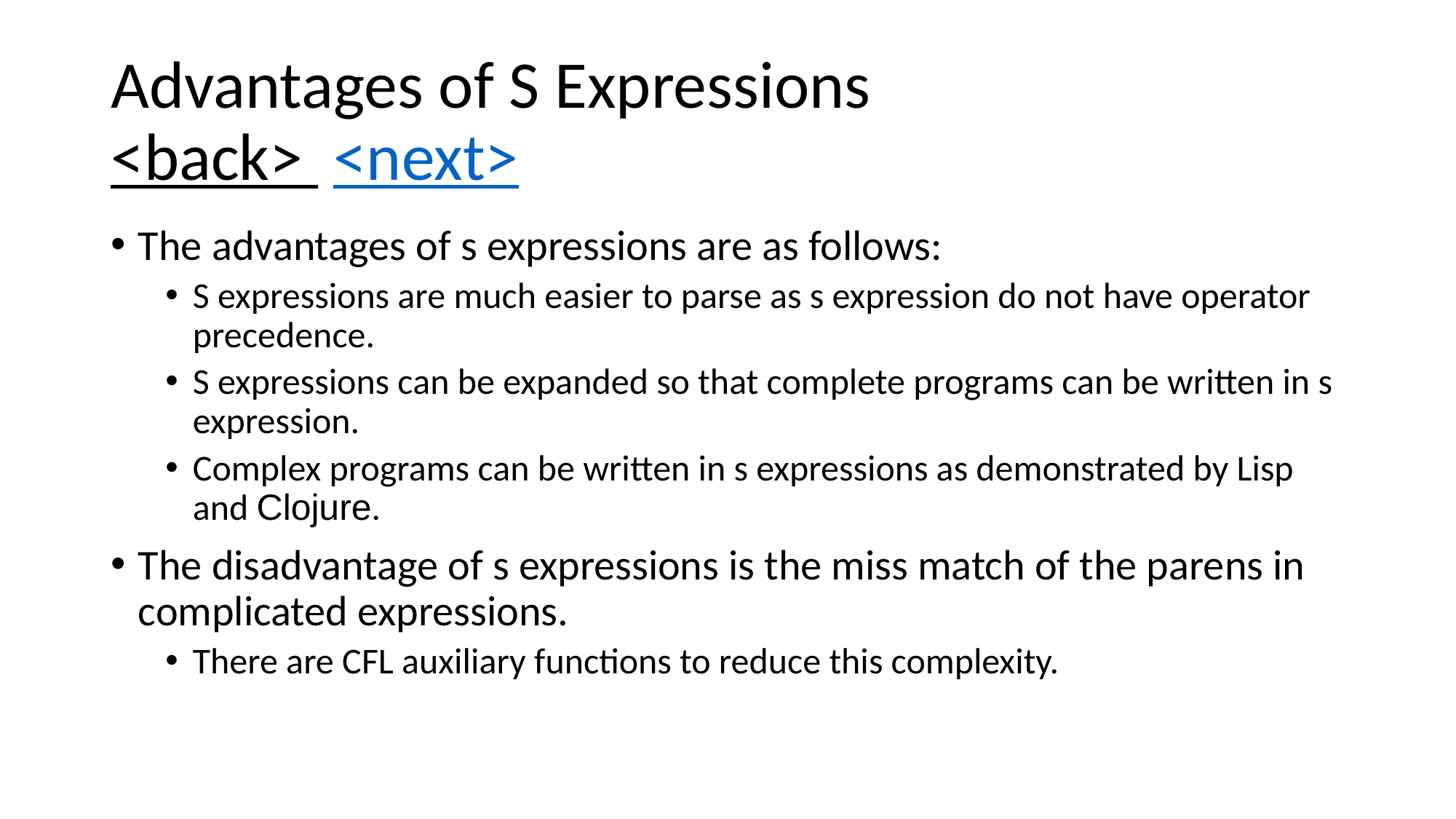

# Advantages of S Expressions <back>  <next>
The advantages of s expressions are as follows:
S expressions are much easier to parse as s expression do not have operator precedence.
S expressions can be expanded so that complete programs can be written in s expression.
Complex programs can be written in s expressions as demonstrated by Lisp and Clojure.
The disadvantage of s expressions is the miss match of the parens in complicated expressions.
There are CFL auxiliary functions to reduce this complexity.